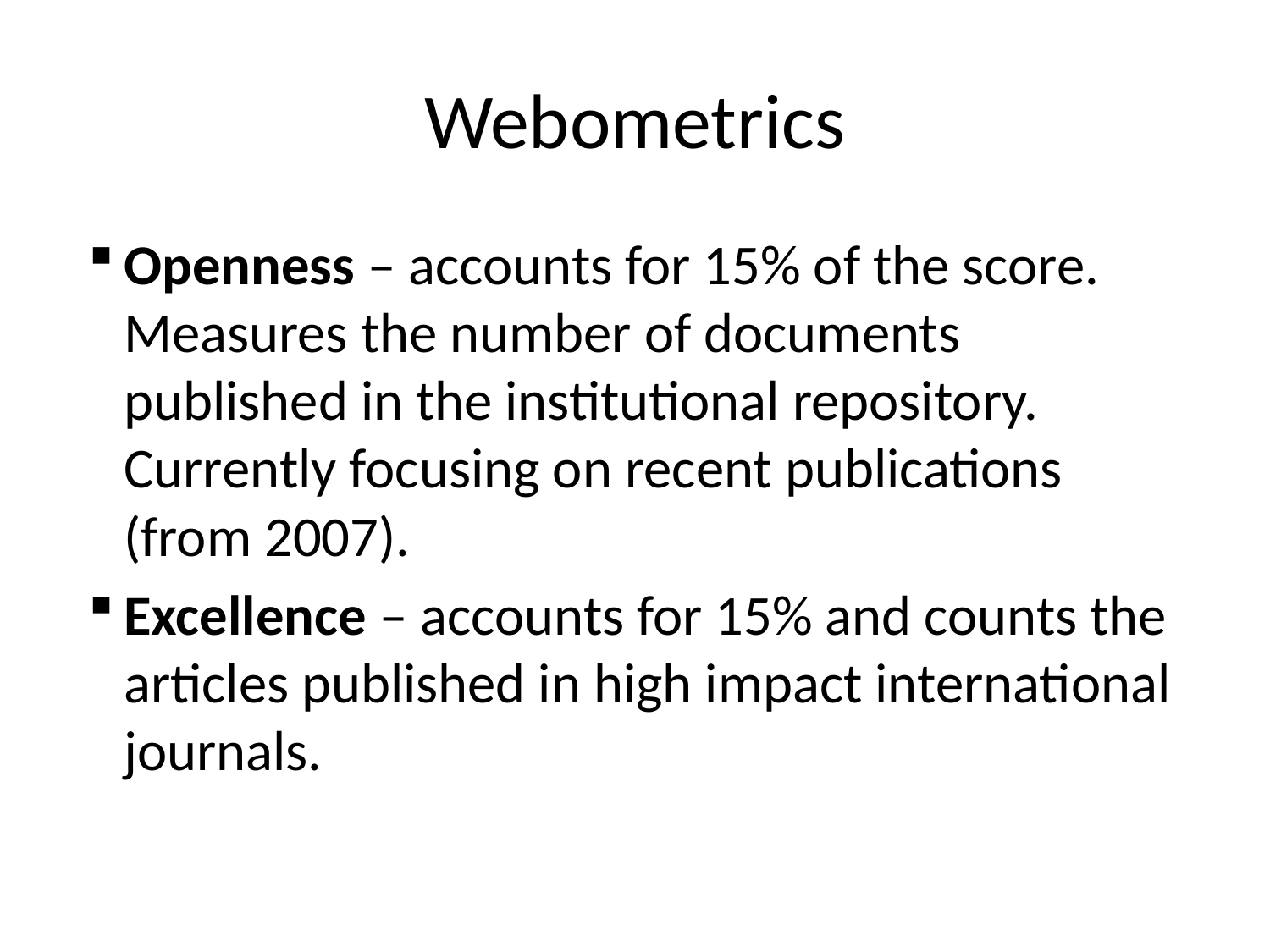

# Webometrics
Openness – accounts for 15% of the score. Measures the number of documents published in the institutional repository. Currently focusing on recent publications (from 2007).
Excellence – accounts for 15% and counts the articles published in high impact international journals.